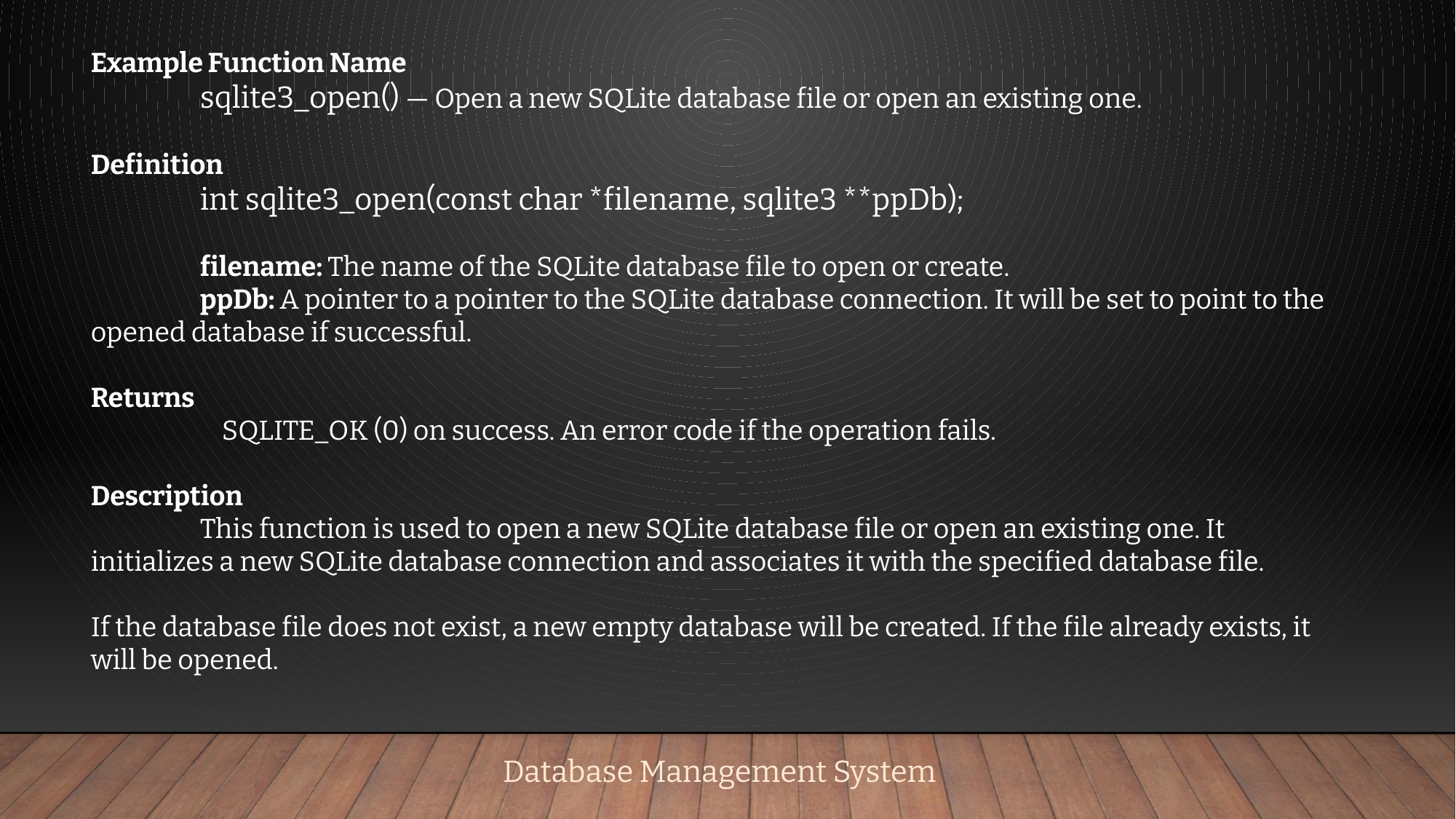

Example Function Name
	sqlite3_open() — Open a new SQLite database file or open an existing one.

Definition
	int sqlite3_open(const char *filename, sqlite3 **ppDb);

	filename: The name of the SQLite database file to open or create.
    	ppDb: A pointer to a pointer to the SQLite database connection. It will be set to point to the opened database if successful.

Returns
	    SQLITE_OK (0) on success. An error code if the operation fails.

Description
	This function is used to open a new SQLite database file or open an existing one. It initializes a new SQLite database connection and associates it with the specified database file.

If the database file does not exist, a new empty database will be created. If the file already exists, it will be opened.
Database Management System